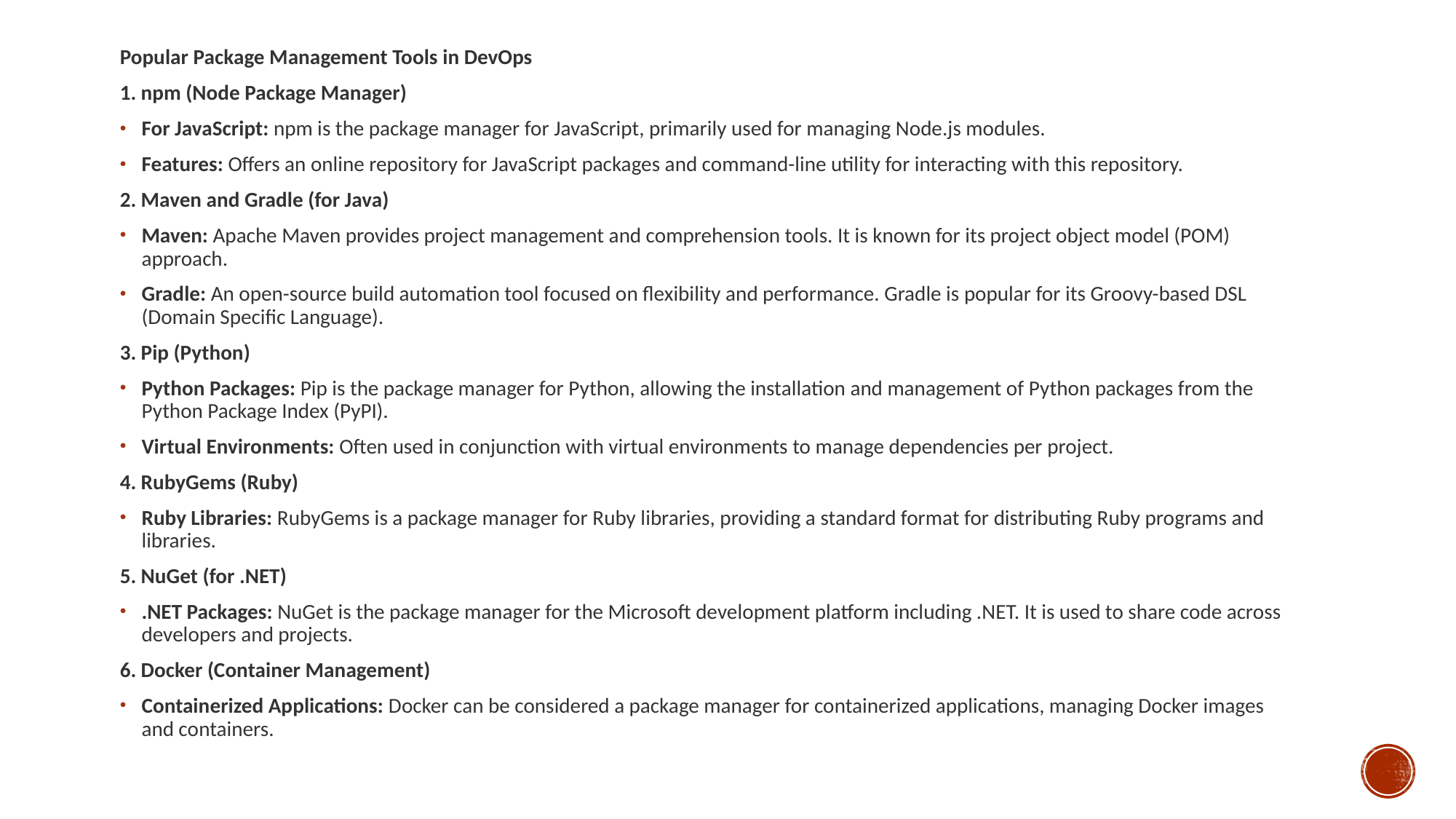

Popular Package Management Tools in DevOps
1. npm (Node Package Manager)
For JavaScript: npm is the package manager for JavaScript, primarily used for managing Node.js modules.
Features: Offers an online repository for JavaScript packages and command-line utility for interacting with this repository.
2. Maven and Gradle (for Java)
Maven: Apache Maven provides project management and comprehension tools. It is known for its project object model (POM) approach.
Gradle: An open-source build automation tool focused on flexibility and performance. Gradle is popular for its Groovy-based DSL (Domain Specific Language).
3. Pip (Python)
Python Packages: Pip is the package manager for Python, allowing the installation and management of Python packages from the Python Package Index (PyPI).
Virtual Environments: Often used in conjunction with virtual environments to manage dependencies per project.
4. RubyGems (Ruby)
Ruby Libraries: RubyGems is a package manager for Ruby libraries, providing a standard format for distributing Ruby programs and libraries.
5. NuGet (for .NET)
.NET Packages: NuGet is the package manager for the Microsoft development platform including .NET. It is used to share code across developers and projects.
6. Docker (Container Management)
Containerized Applications: Docker can be considered a package manager for containerized applications, managing Docker images and containers.